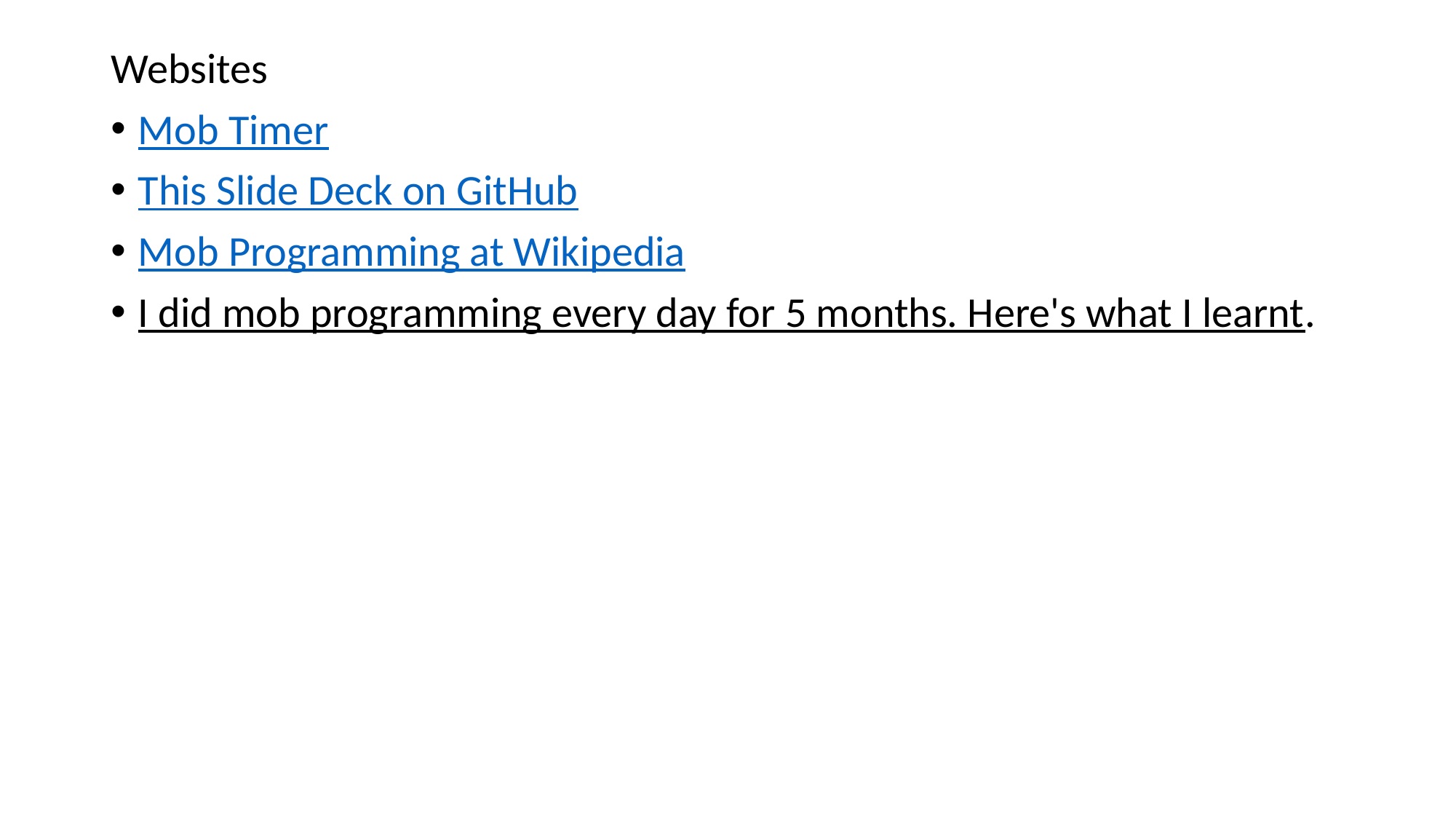

Websites
Mob Timer
This Slide Deck on GitHub
Mob Programming at Wikipedia
I did mob programming every day for 5 months. Here's what I learnt.